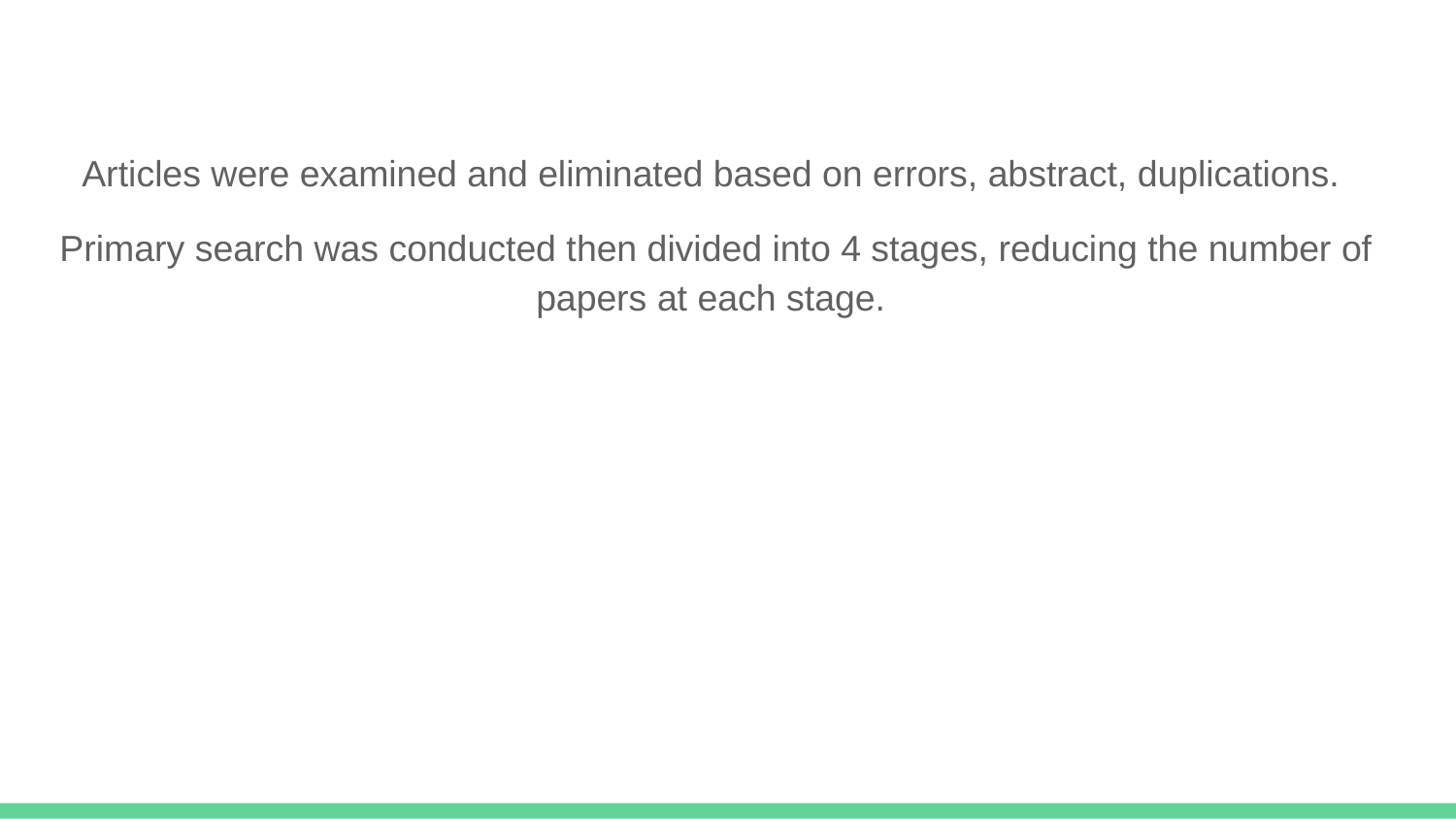

Articles were examined and eliminated based on errors, abstract, duplications.
Primary search was conducted then divided into 4 stages, reducing the number of papers at each stage.